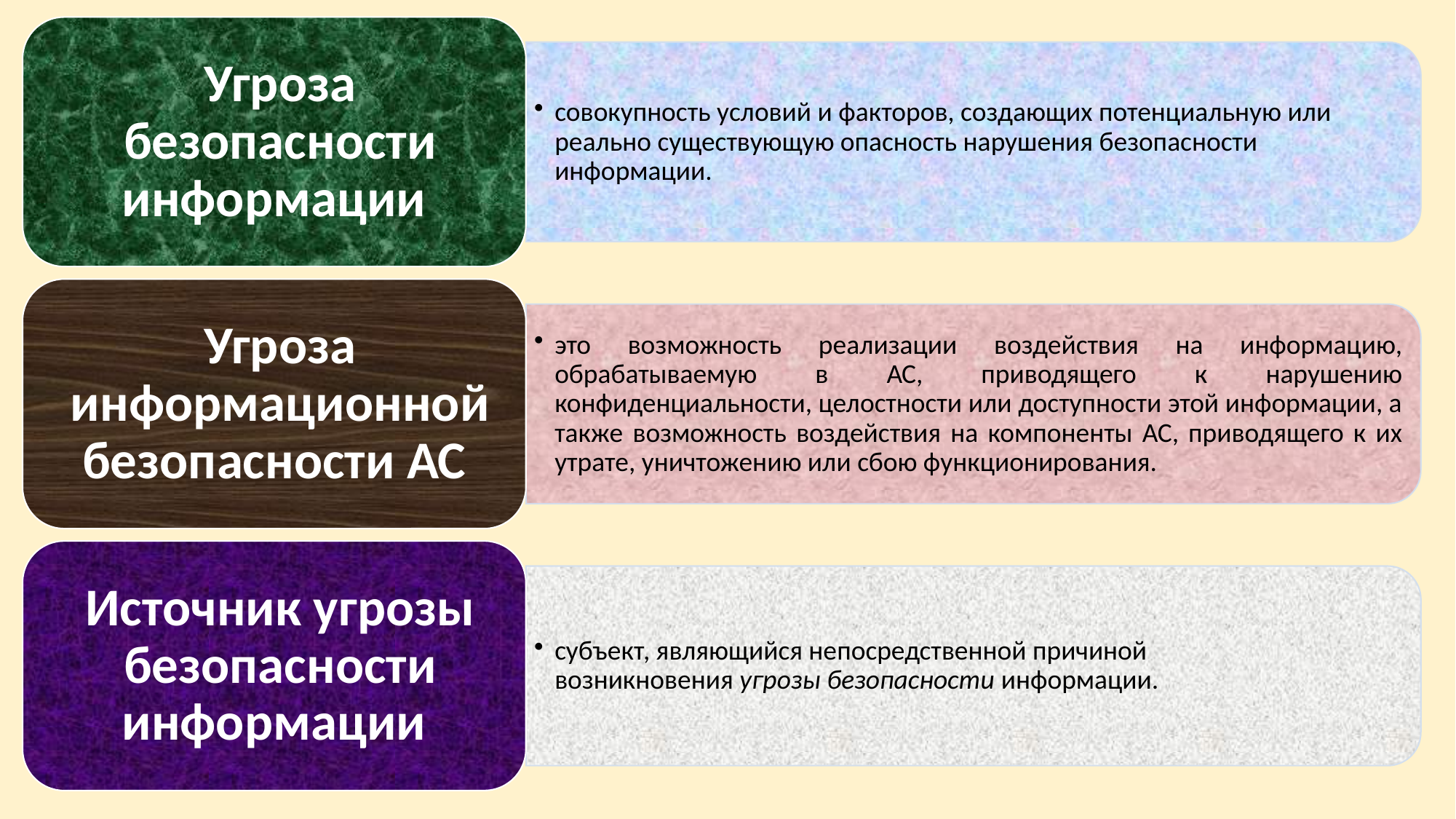

совокупность условий и факторов, создающих потенциальную или реально существующую опасность нарушения безопасности информации.
Угроза безопасности информации
это возможность реализации воздействия на информацию, обрабатываемую в АС, приводящего к нарушению конфиденциальности, целостности или доступности этой информации, а также возможность воздействия на компоненты АС, приводящего к их утрате, уничтожению или сбою функционирования.
Угроза информационной безопасности АС
субъект, являющийся непосредственной причиной возникновения угрозы безопасности информации.
Источник угрозы безопасности информации